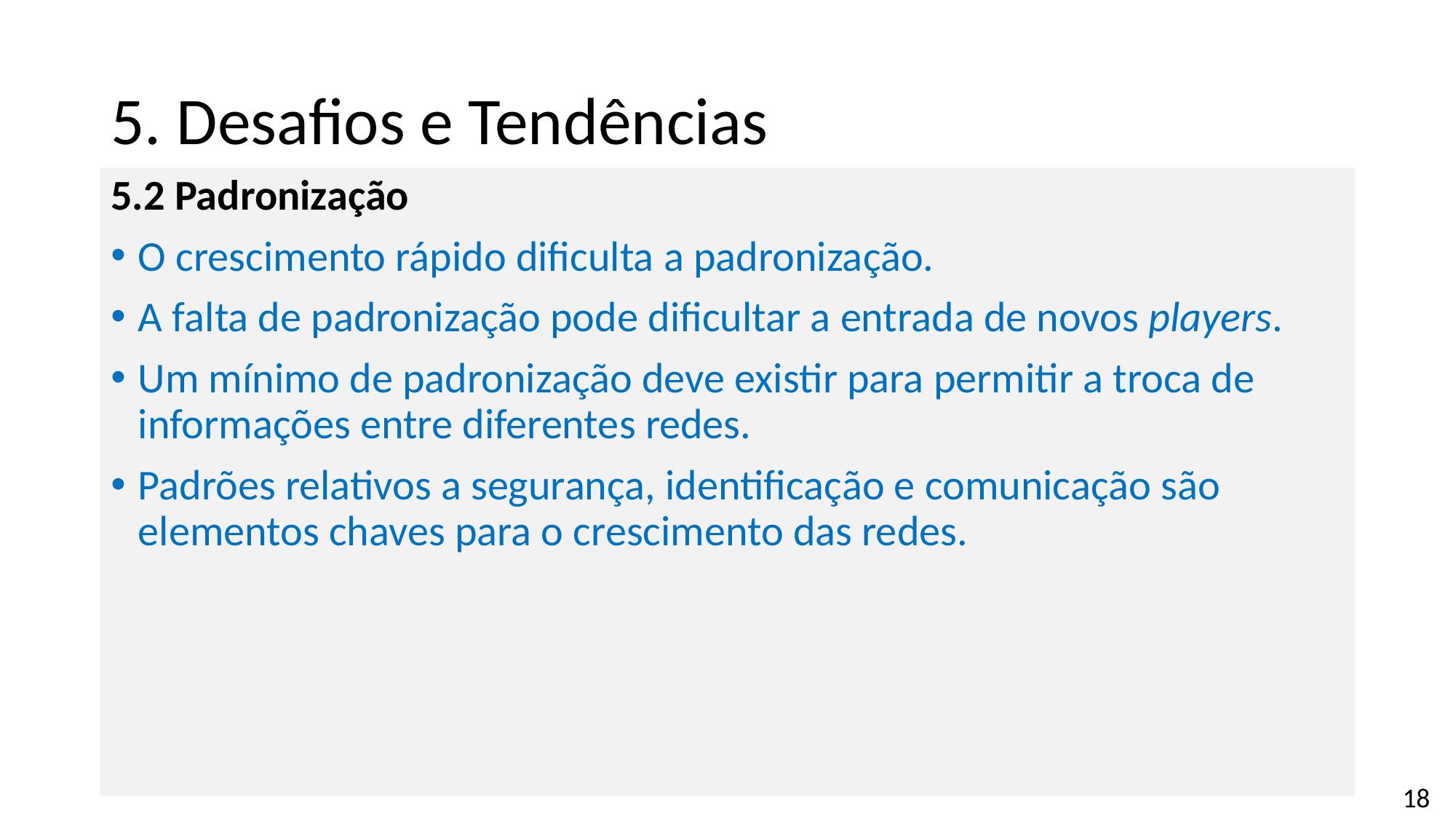

# 5. Desafios e Tendências
5.2 Padronização
O crescimento rápido dificulta a padronização.
A falta de padronização pode dificultar a entrada de novos players.
Um mínimo de padronização deve existir para permitir a troca de informações entre diferentes redes.
Padrões relativos a segurança, identificação e comunicação são elementos chaves para o crescimento das redes.